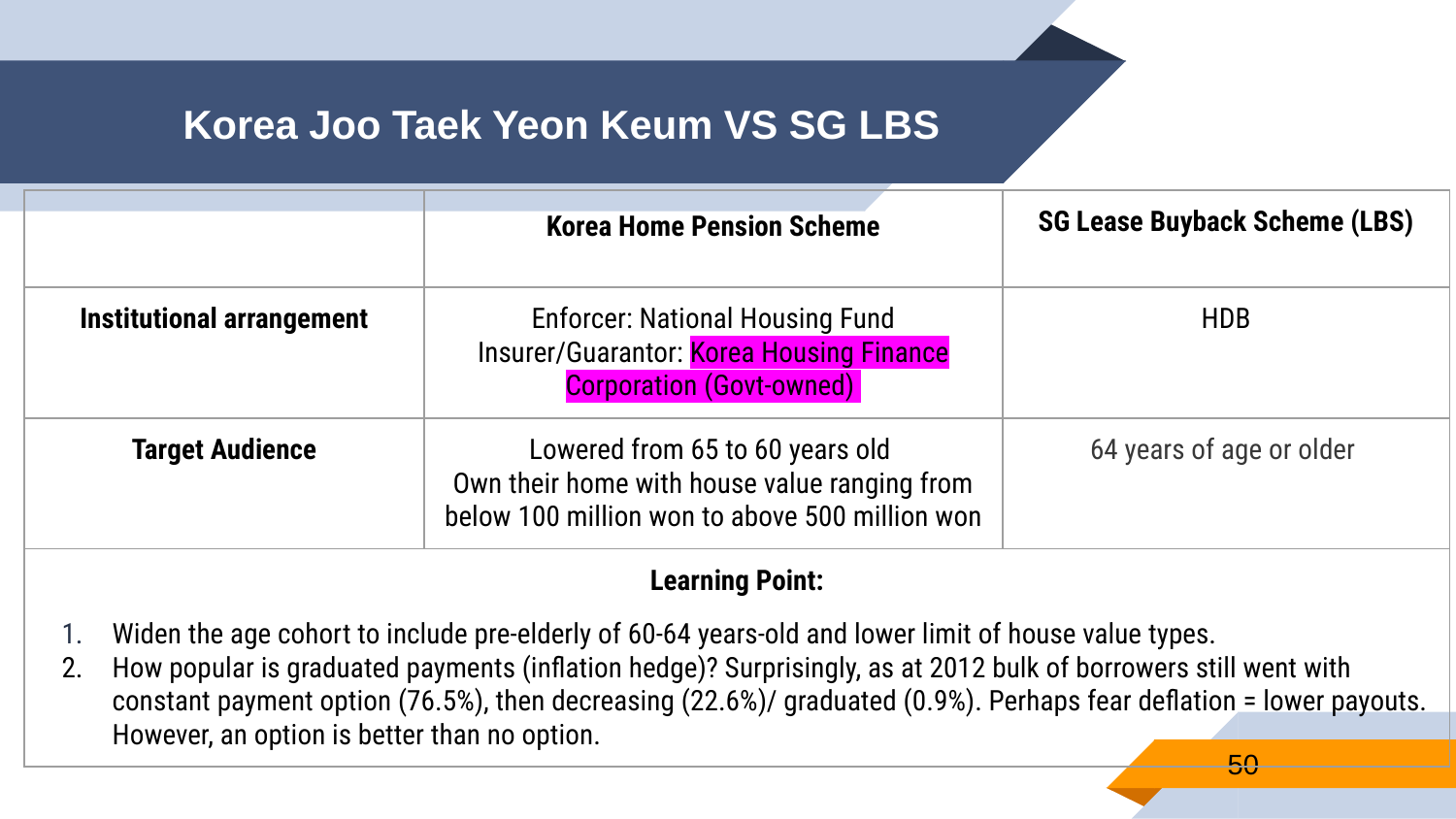

# Korea Joo Taek Yeon Keum VS SG LBS
|  | Korea Home Pension Scheme | SG Lease Buyback Scheme (LBS) |
| --- | --- | --- |
| Institutional arrangement | Enforcer: National Housing Fund Insurer/Guarantor: Korea Housing Finance Corporation (Govt-owned) | HDB |
| Target Audience | Lowered from 65 to 60 years old Own their home with house value ranging from below 100 million won to above 500 million won | 64 years of age or older |
| Learning Point: Widen the age cohort to include pre-elderly of 60-64 years-old and lower limit of house value types. How popular is graduated payments (inflation hedge)? Surprisingly, as at 2012 bulk of borrowers still went with constant payment option (76.5%), then decreasing (22.6%)/ graduated (0.9%). Perhaps fear deflation = lower payouts. However, an option is better than no option. |  |  |
50